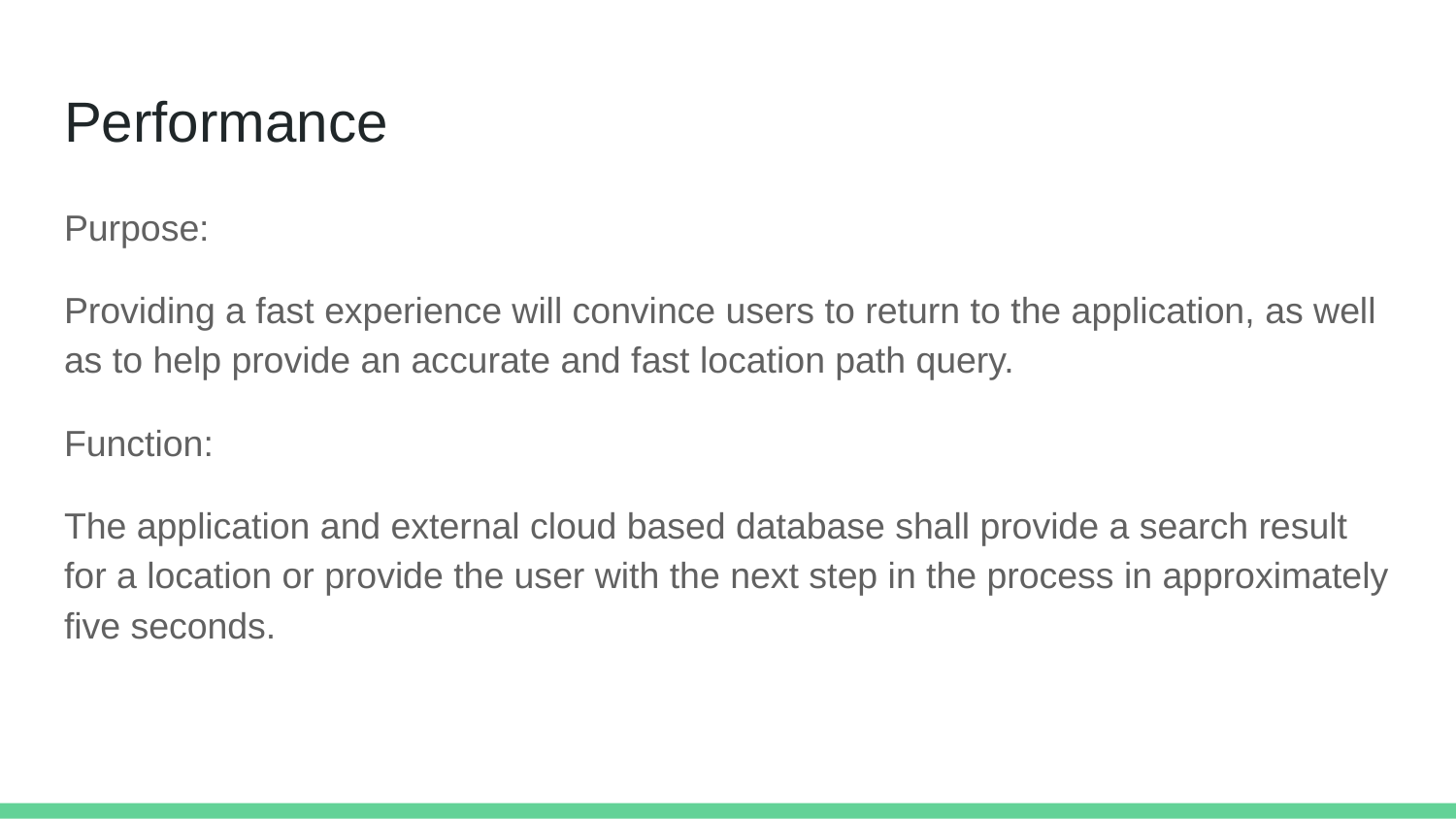

# Performance
Purpose:
Providing a fast experience will convince users to return to the application, as well as to help provide an accurate and fast location path query.
Function:
The application and external cloud based database shall provide a search result for a location or provide the user with the next step in the process in approximately five seconds.